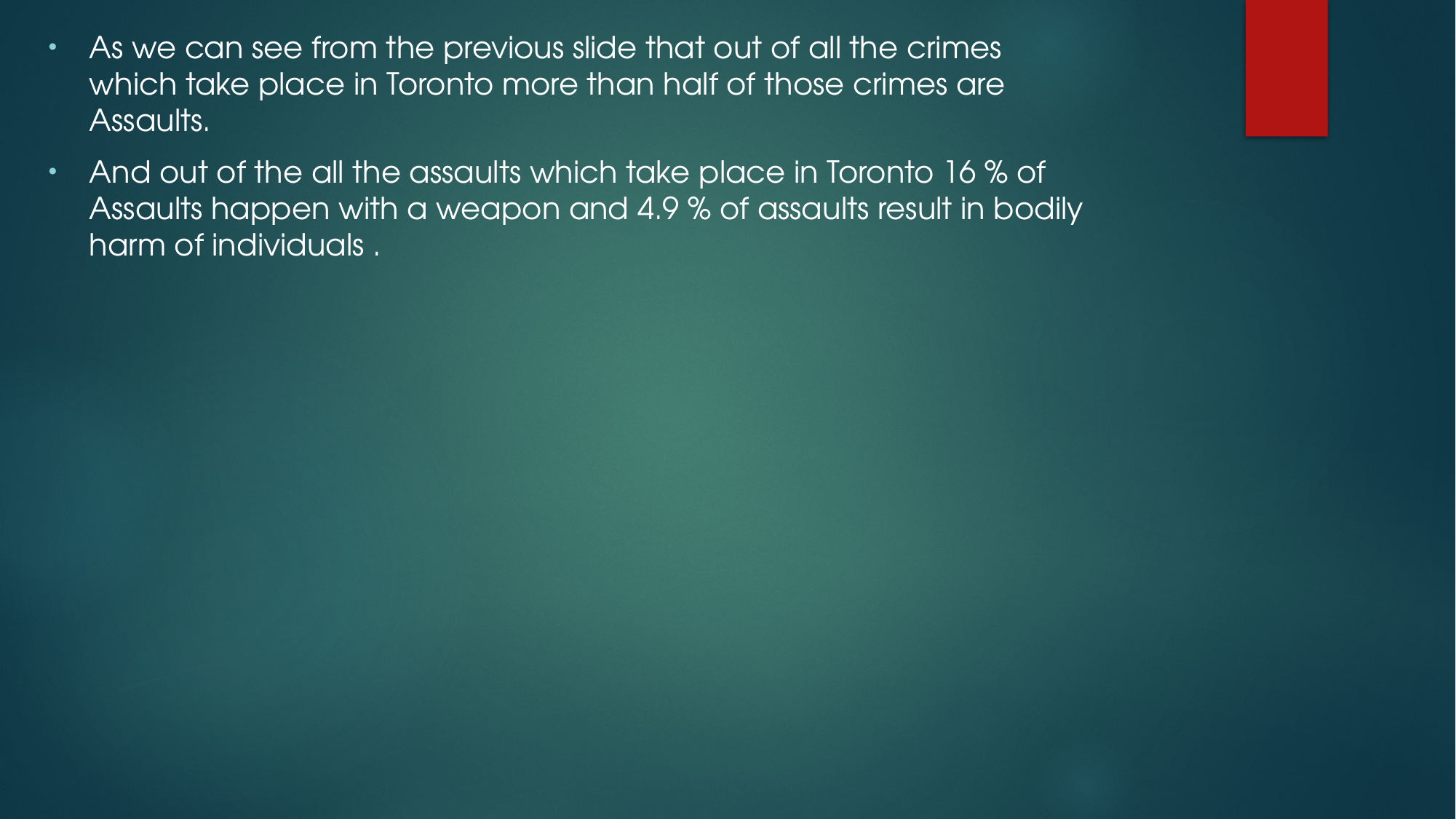

As we can see from the previous slide that out of all the crimes which take place in Toronto more than half of those crimes are Assaults.
And out of the all the assaults which take place in Toronto 16 % of Assaults happen with a weapon and 4.9 % of assaults result in bodily harm of individuals .